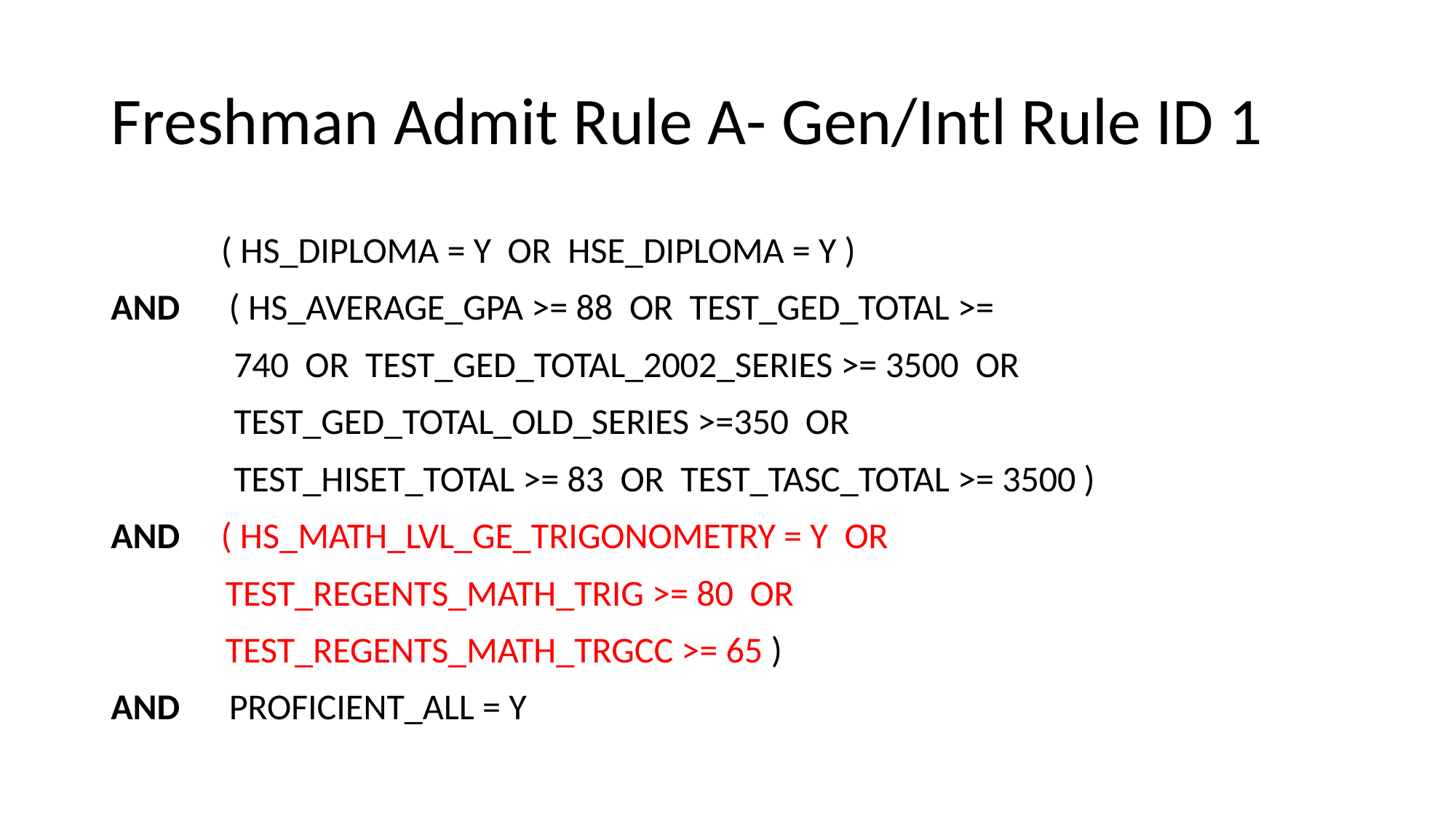

# Freshman Admit Rule A- Gen/Intl Rule ID 1
 	  ( HS_DIPLOMA = Y  OR  HSE_DIPLOMA = Y )
AND      ( HS_AVERAGE_GPA >= 88  OR  TEST_GED_TOTAL >=
               740  OR  TEST_GED_TOTAL_2002_SERIES >= 3500  OR
               TEST_GED_TOTAL_OLD_SERIES >=350  OR
               TEST_HISET_TOTAL >= 83  OR  TEST_TASC_TOTAL >= 3500 )
AND     ( HS_MATH_LVL_GE_TRIGONOMETRY = Y  OR
              TEST_REGENTS_MATH_TRIG >= 80  OR
              TEST_REGENTS_MATH_TRGCC >= 65 )
AND      PROFICIENT_ALL = Y